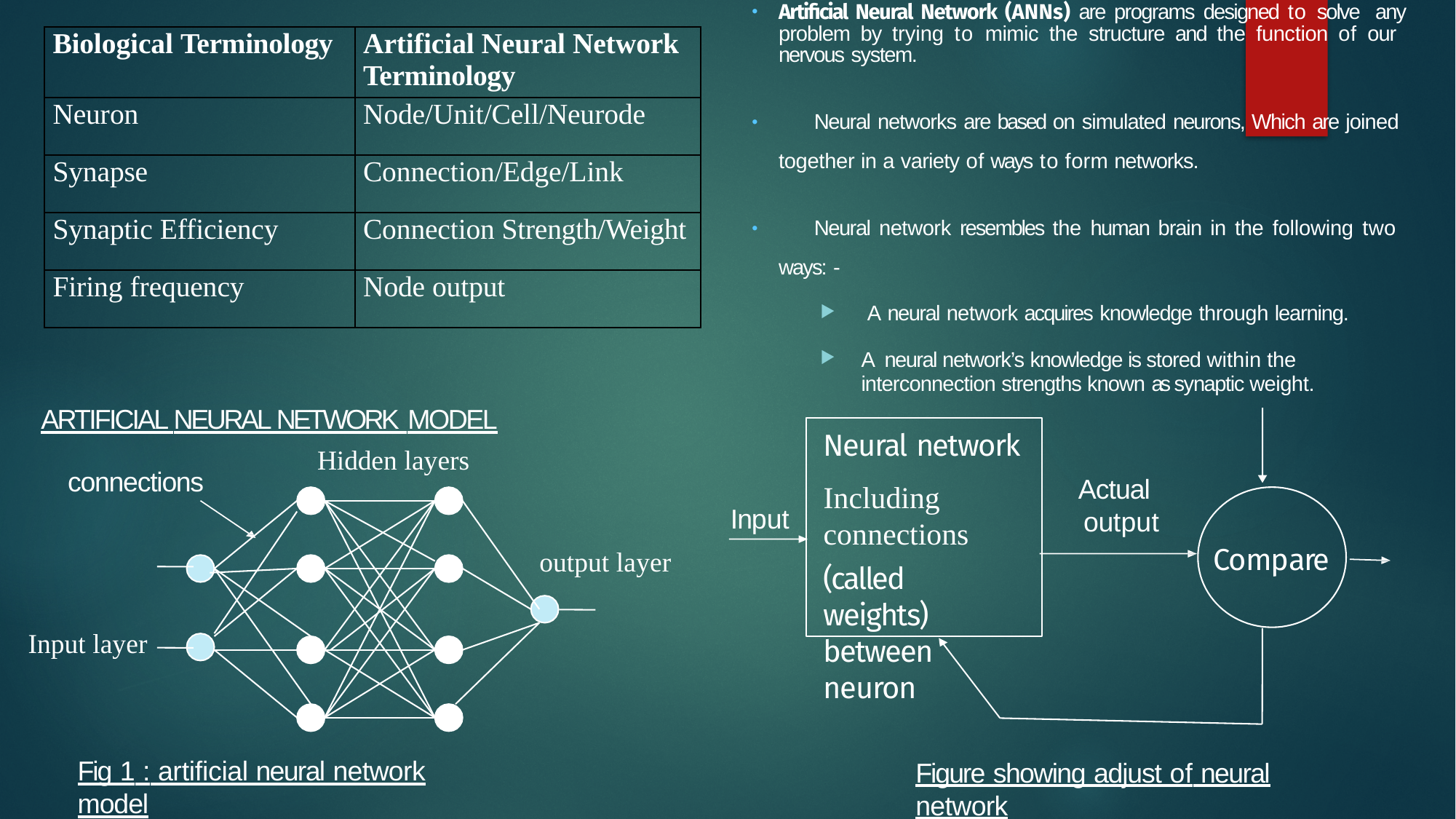

Artificial Neural Network (ANNs) are programs designed to solve  any problem by trying to mimic the structure and the function of our  nervous system.
	Neural networks are based on simulated neurons, Which are joined  together in a variety of ways to form networks.
	Neural network resembles the human brain in the following two  ways: -
 A neural network acquires knowledge through learning.
A neural network’s knowledge is stored within the  interconnection strengths known as synaptic weight.
| Biological Terminology | Artificial Neural Network Terminology |
| --- | --- |
| Neuron | Node/Unit/Cell/Neurode |
| Synapse | Connection/Edge/Link |
| Synaptic Efficiency | Connection Strength/Weight |
| Firing frequency | Node output |
ARTIFICIAL NEURAL NETWORK MODEL

Neural network
Including  connections
(called weights)
between neuron

Hidden layers
connections
Actual  output

Input
Compare
output layer

Input layer
Fig 1 : artificial neural network model
Figure showing adjust of neural network